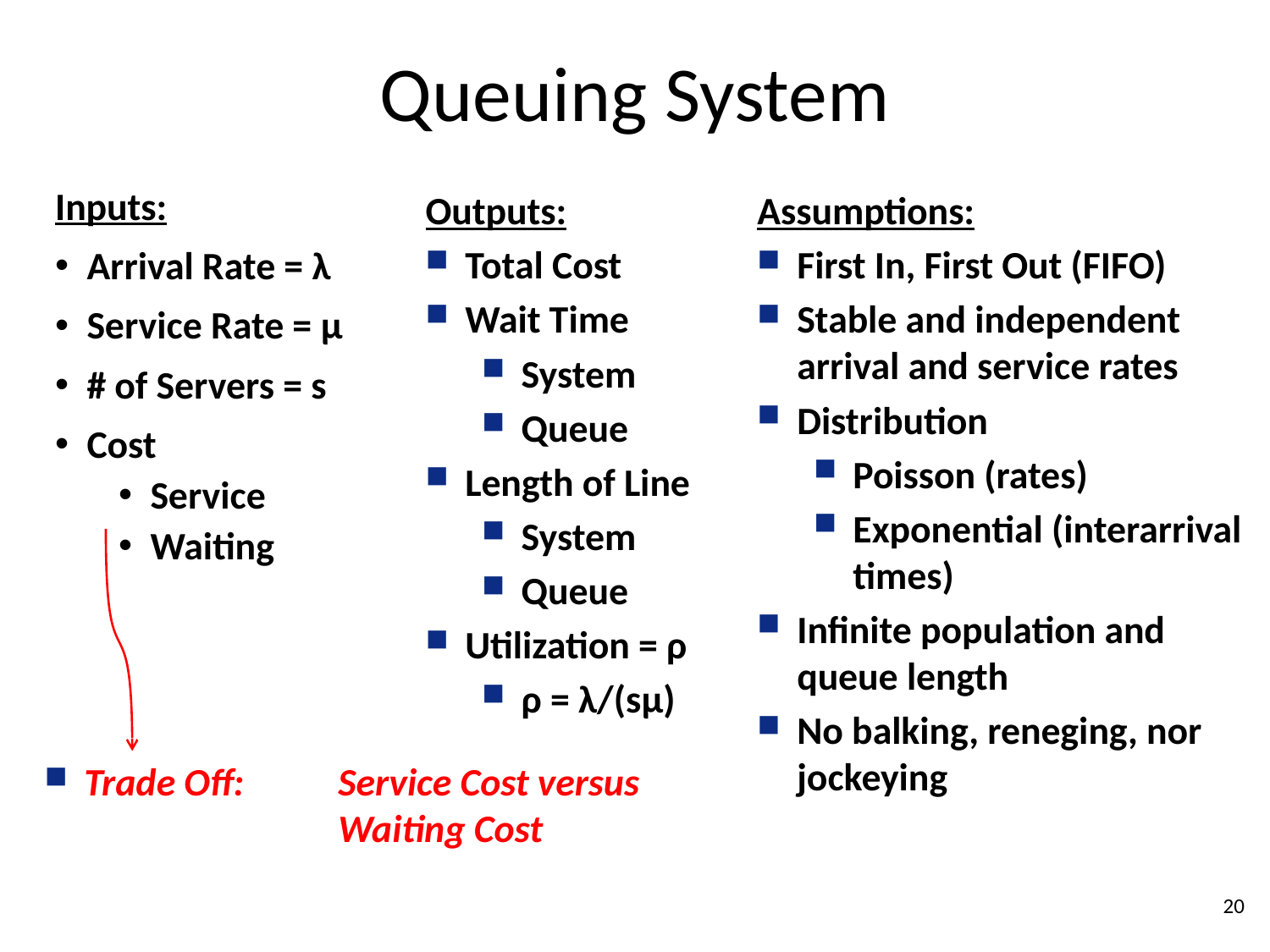

# Queuing System
Outputs:
Total Cost
Wait Time
System
Queue
Length of Line
System
Queue
Utilization = ρ
ρ = λ/(sμ)
Assumptions:
First In, First Out (FIFO)
Stable and independent arrival and service rates
Distribution
Poisson (rates)
Exponential (interarrival times)
Infinite population and queue length
No balking, reneging, nor jockeying
Inputs:
Arrival Rate = λ
Service Rate = μ
# of Servers = s
Cost
Service
Waiting
Trade Off:  	Service Cost versus 		Waiting Cost
20